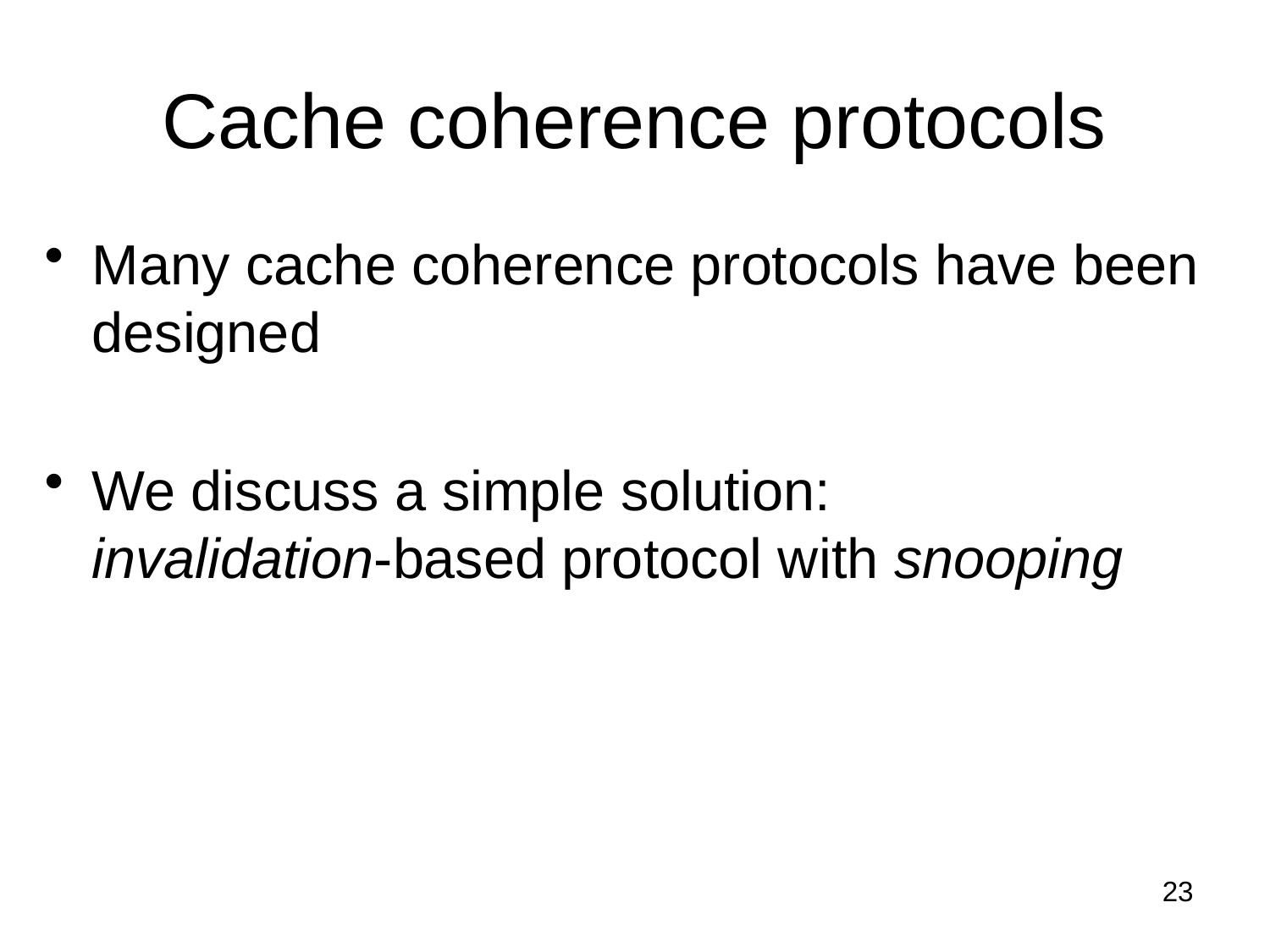

# Cache coherence protocols
Many cache coherence protocols have been designed

We discuss a simple solution:
invalidation-based protocol with snooping

23